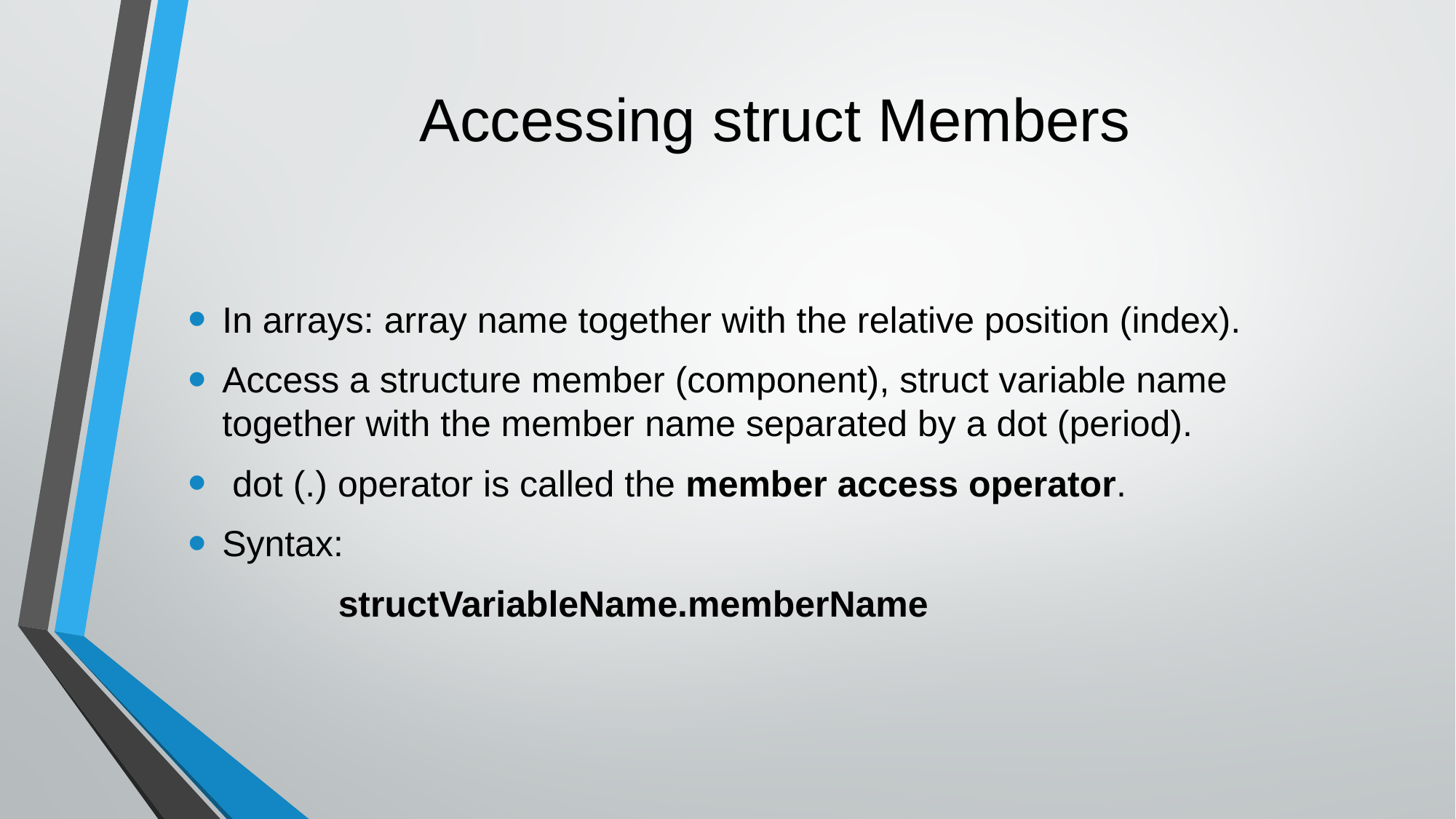

# Accessing struct Members
In arrays: array name together with the relative position (index).
Access a structure member (component), struct variable name together with the member name separated by a dot (period).
 dot (.) operator is called the member access operator.
Syntax:
structVariableName.memberName